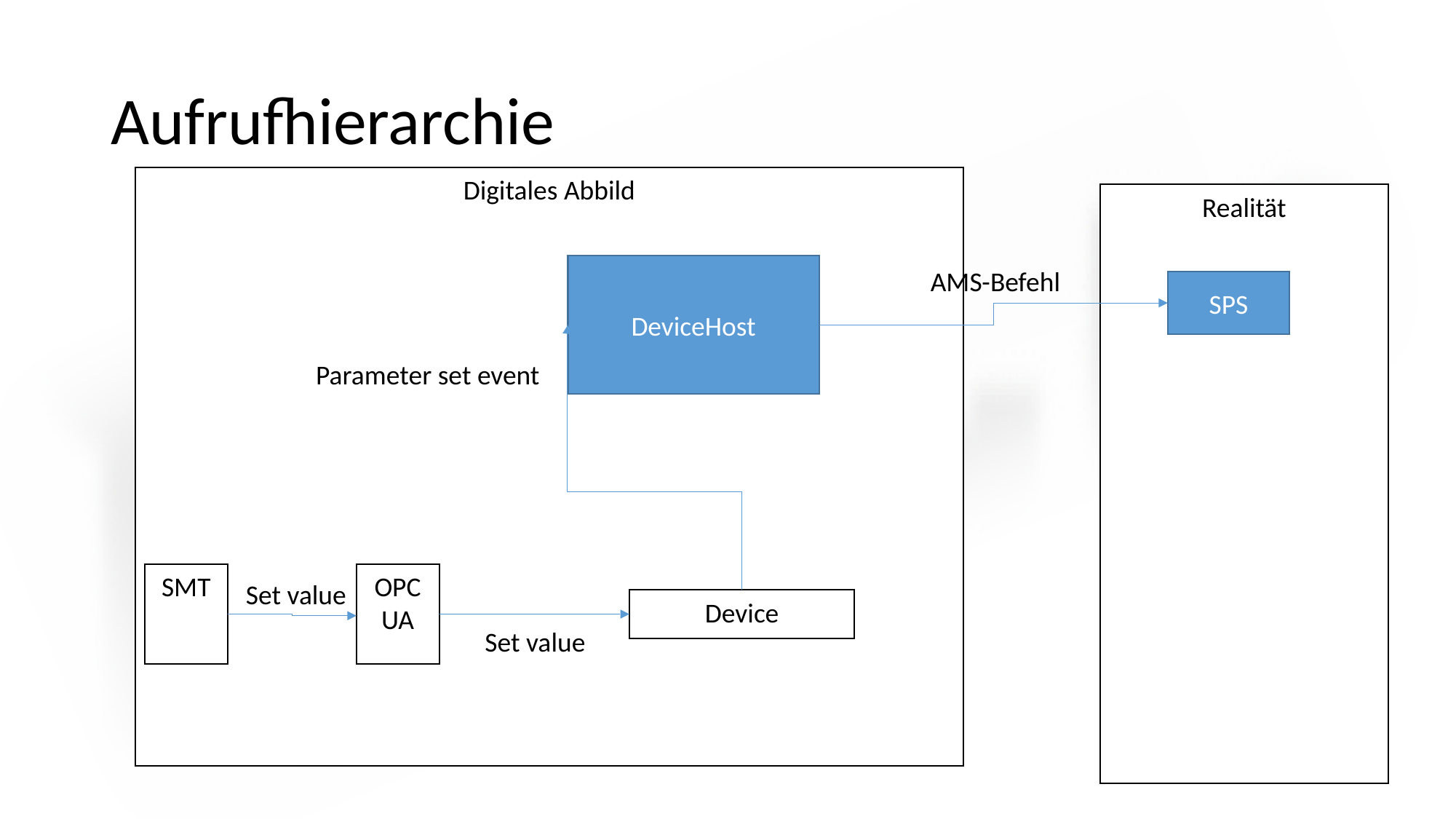

# Aufrufhierarchie
Digitales Abbild
Realität
DeviceHost
AMS-Befehl
SPS
Parameter set event
SMT
OPC UA
Set value
Device
Set value